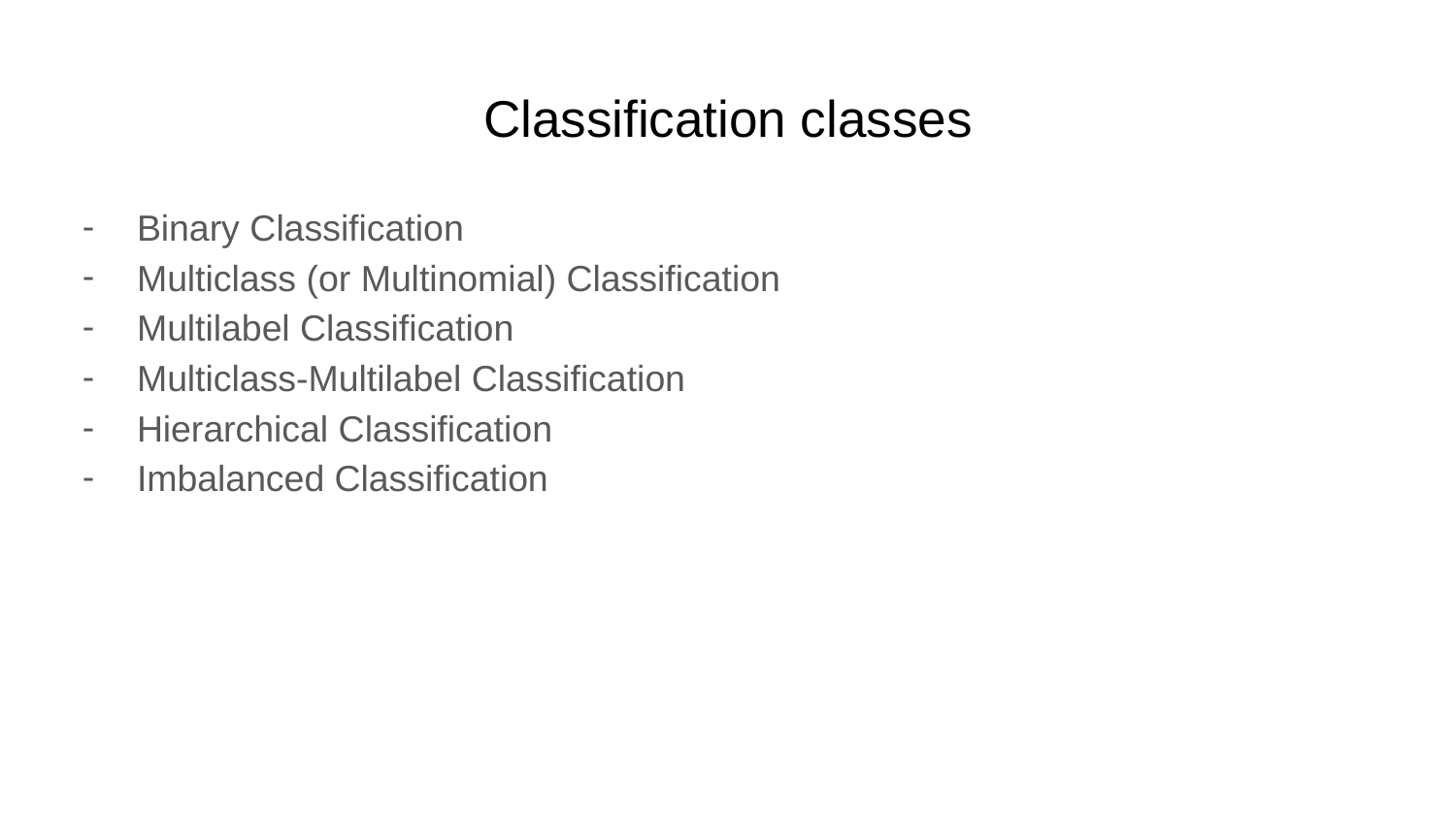

# Classification classes
Binary Classification
Multiclass (or Multinomial) Classification
Multilabel Classification
Multiclass-Multilabel Classification
Hierarchical Classification
Imbalanced Classification